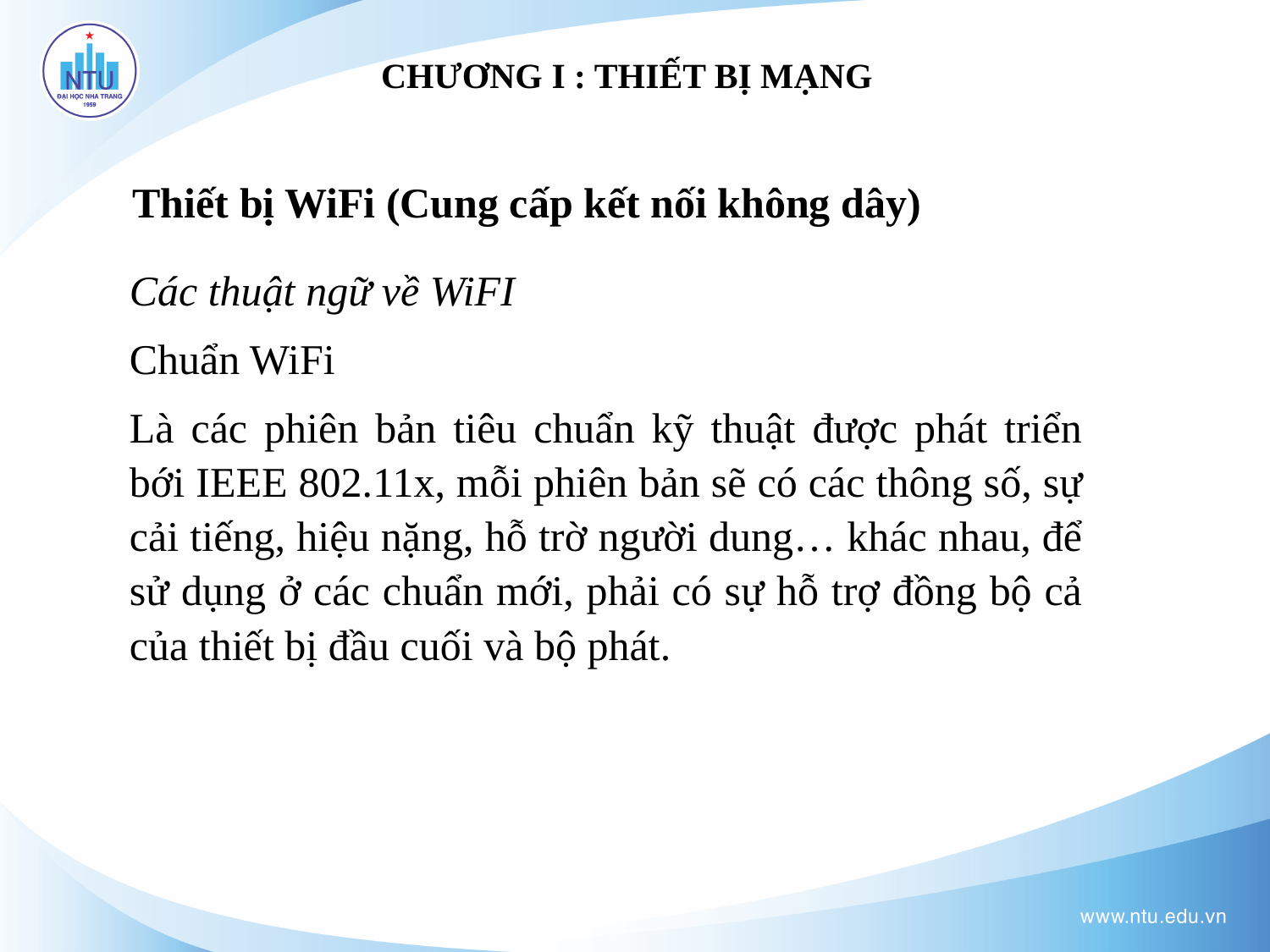

# CHƯƠNG I : THIẾT BỊ MẠNG
Thiết bị WiFi (Cung cấp kết nối không dây)
Các thuật ngữ về WiFI
Chuẩn WiFi
Là các phiên bản tiêu chuẩn kỹ thuật được phát triển bới IEEE 802.11x, mỗi phiên bản sẽ có các thông số, sự cải tiếng, hiệu nặng, hỗ trờ người dung… khác nhau, để sử dụng ở các chuẩn mới, phải có sự hỗ trợ đồng bộ cả của thiết bị đầu cuối và bộ phát.